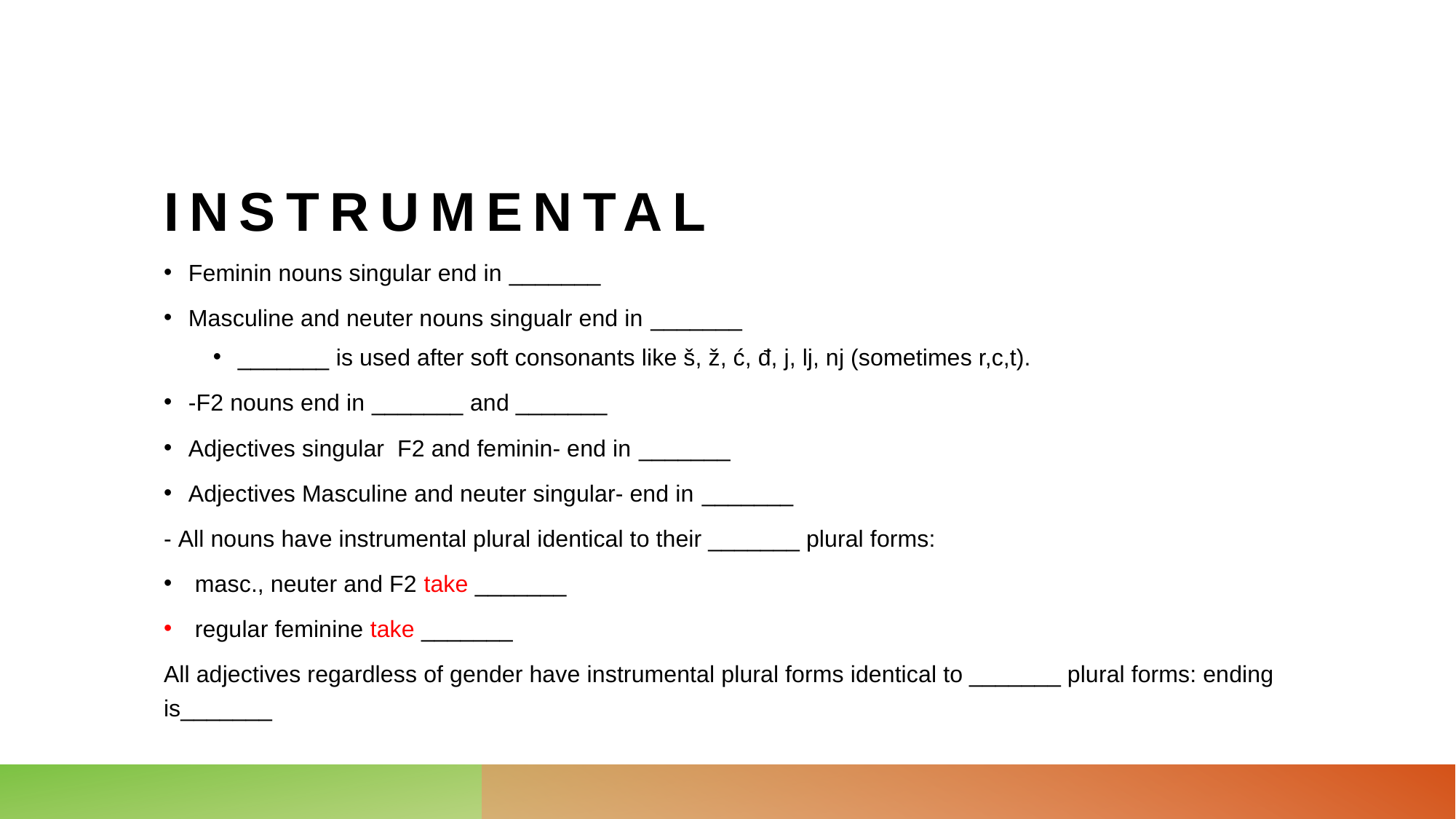

# Instrumental
Feminin nouns singular end in _______
Masculine and neuter nouns singualr end in _______
_______ is used after soft consonants like š, ž, ć, đ, j, lj, nj (sometimes r,c,t).
-F2 nouns end in _______ and _______
Adjectives singular  F2 and feminin- end in _______
Adjectives Masculine and neuter singular- end in _______
- All nouns have instrumental plural identical to their _______ plural forms:
	 masc., neuter and F2 take _______
	 regular feminine take _______
All adjectives regardless of gender have instrumental plural forms identical to _______ plural forms: ending is_______